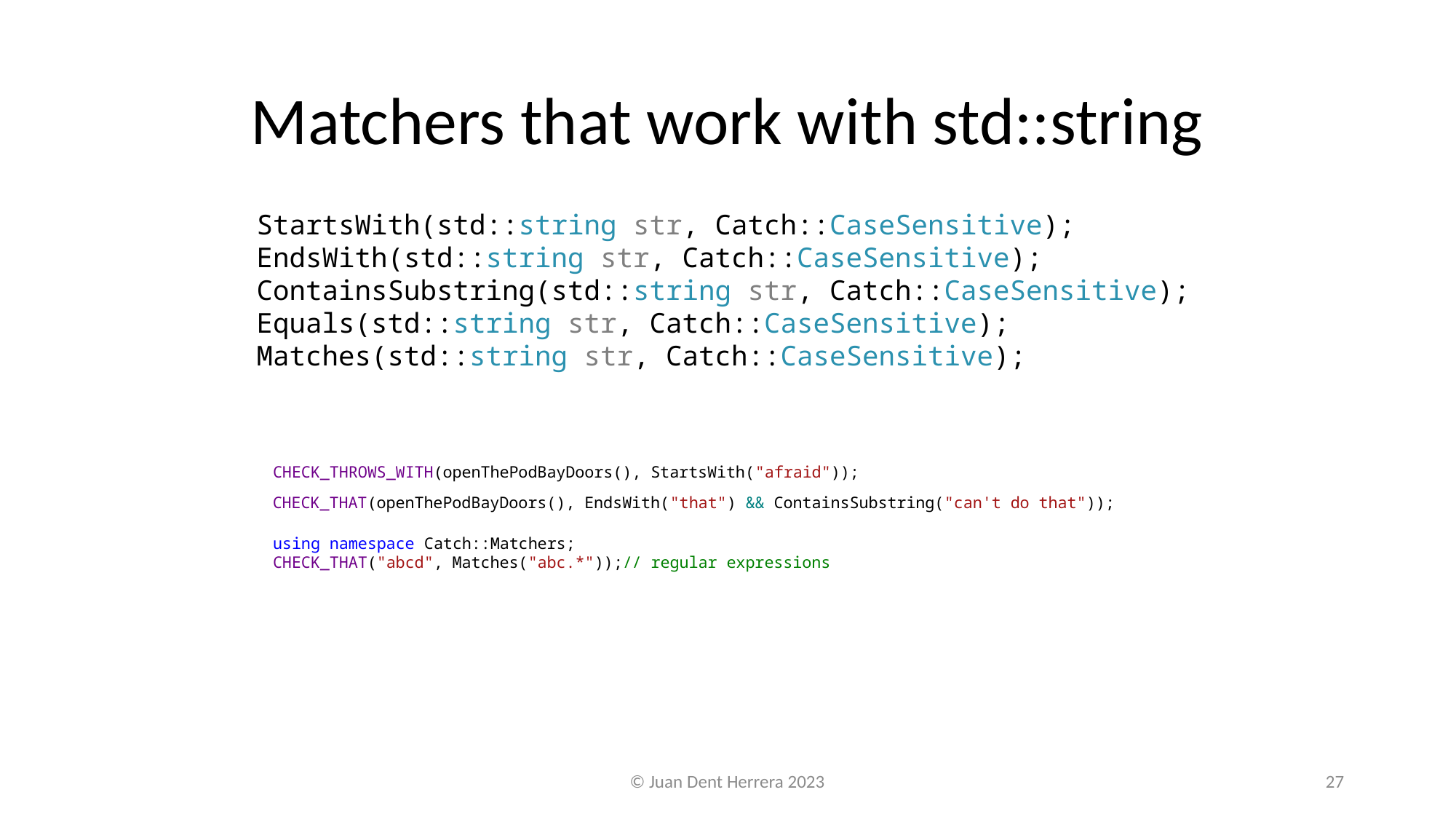

# Matchers that work with std::string
StartsWith(std::string str, Catch::CaseSensitive);
EndsWith(std::string str, Catch::CaseSensitive);
ContainsSubstring(std::string str, Catch::CaseSensitive);
Equals(std::string str, Catch::CaseSensitive);
Matches(std::string str, Catch::CaseSensitive);
CHECK_THROWS_WITH(openThePodBayDoors(), StartsWith("afraid"));
CHECK_THAT(openThePodBayDoors(), EndsWith("that") && ContainsSubstring("can't do that"));
using namespace Catch::Matchers;
CHECK_THAT("abcd", Matches("abc.*"));// regular expressions
© Juan Dent Herrera 2023
27